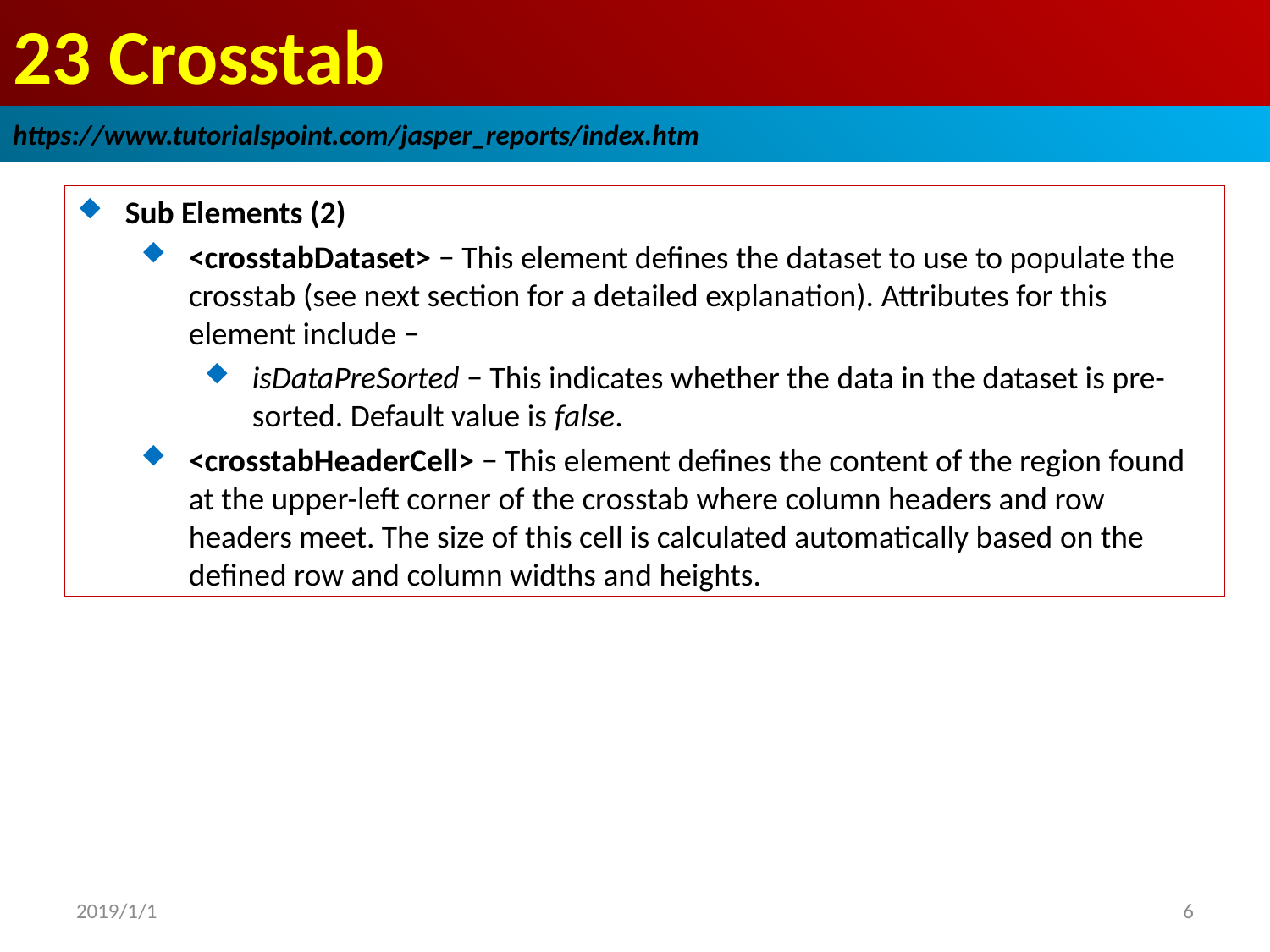

# 23 Crosstab
https://www.tutorialspoint.com/jasper_reports/index.htm
Sub Elements (2)
<crosstabDataset> − This element defines the dataset to use to populate the crosstab (see next section for a detailed explanation). Attributes for this element include −
isDataPreSorted − This indicates whether the data in the dataset is pre-sorted. Default value is false.
<crosstabHeaderCell> − This element defines the content of the region found at the upper-left corner of the crosstab where column headers and row headers meet. The size of this cell is calculated automatically based on the defined row and column widths and heights.
2019/1/1
6